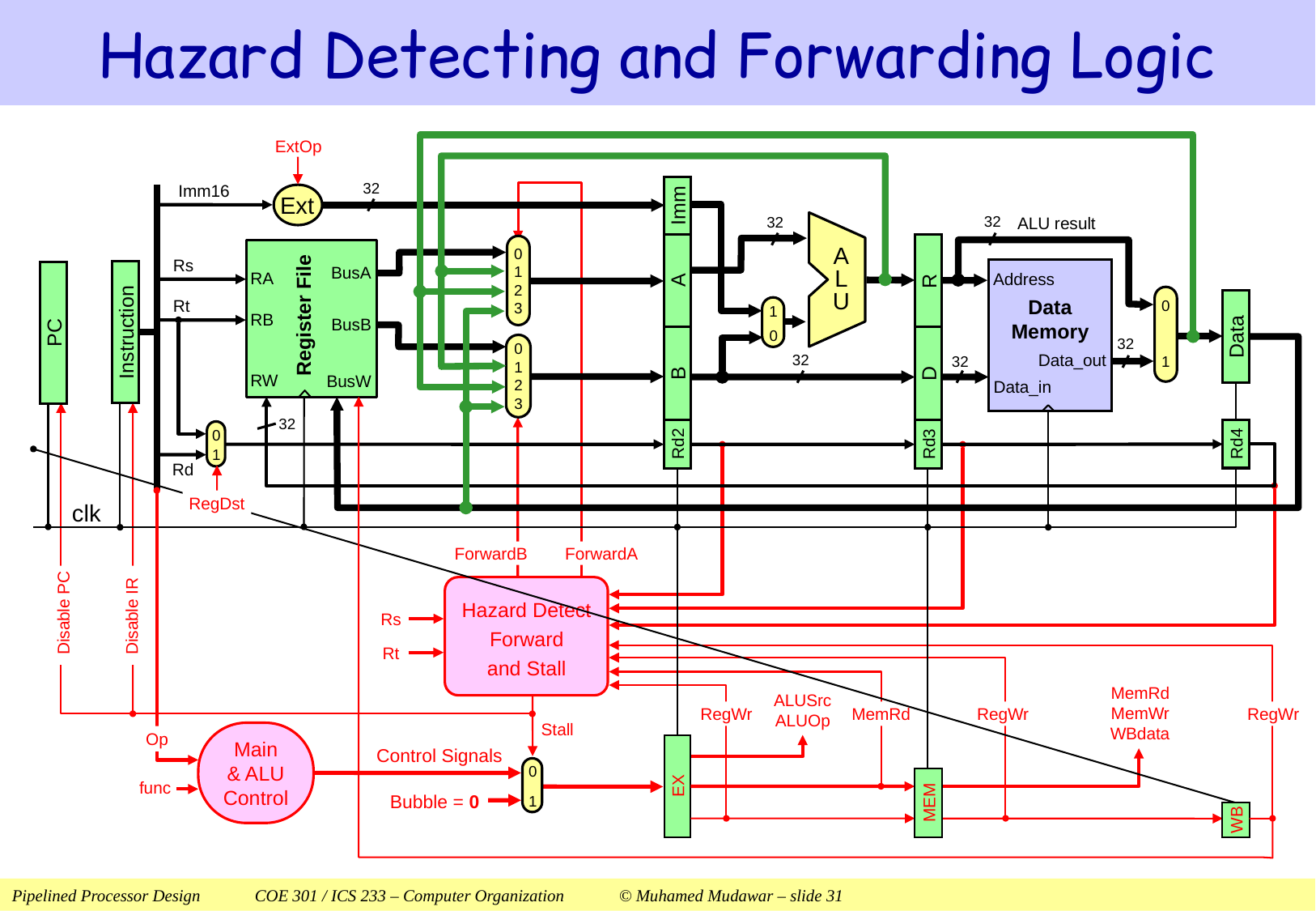

# Hazard Detecting and Forwarding Logic
ExtOp

 32

Imm
Imm16

Ext

 32

 32

ALU result
A
L
U

A
R

0
1
2
3

BusA
RA
Register File
RB
BusB
RW
BusW

Rs

Data
Memory
 Address
Data_out
Data_in

Instruction
PC

Data
0

1
Rt

1

0

B
D
 32

0
1
2
3

 32

 32

 32

Rd2
Rd3
Rd4
0

1

Rd

RegDst
clk

MemRd
MemWr
WBdata
ALUSrc
ALUOp

Main
& ALU
Control
Op
Control Signals
0

EX

func

MEM
1
WB

ForwardB
ForwardA

Disable PC
Disable IR

Stall
Bubble = 0

RegWr
MemRd
RegWr
RegWr

Hazard Detect
Forward
and Stall
Rs
Rt